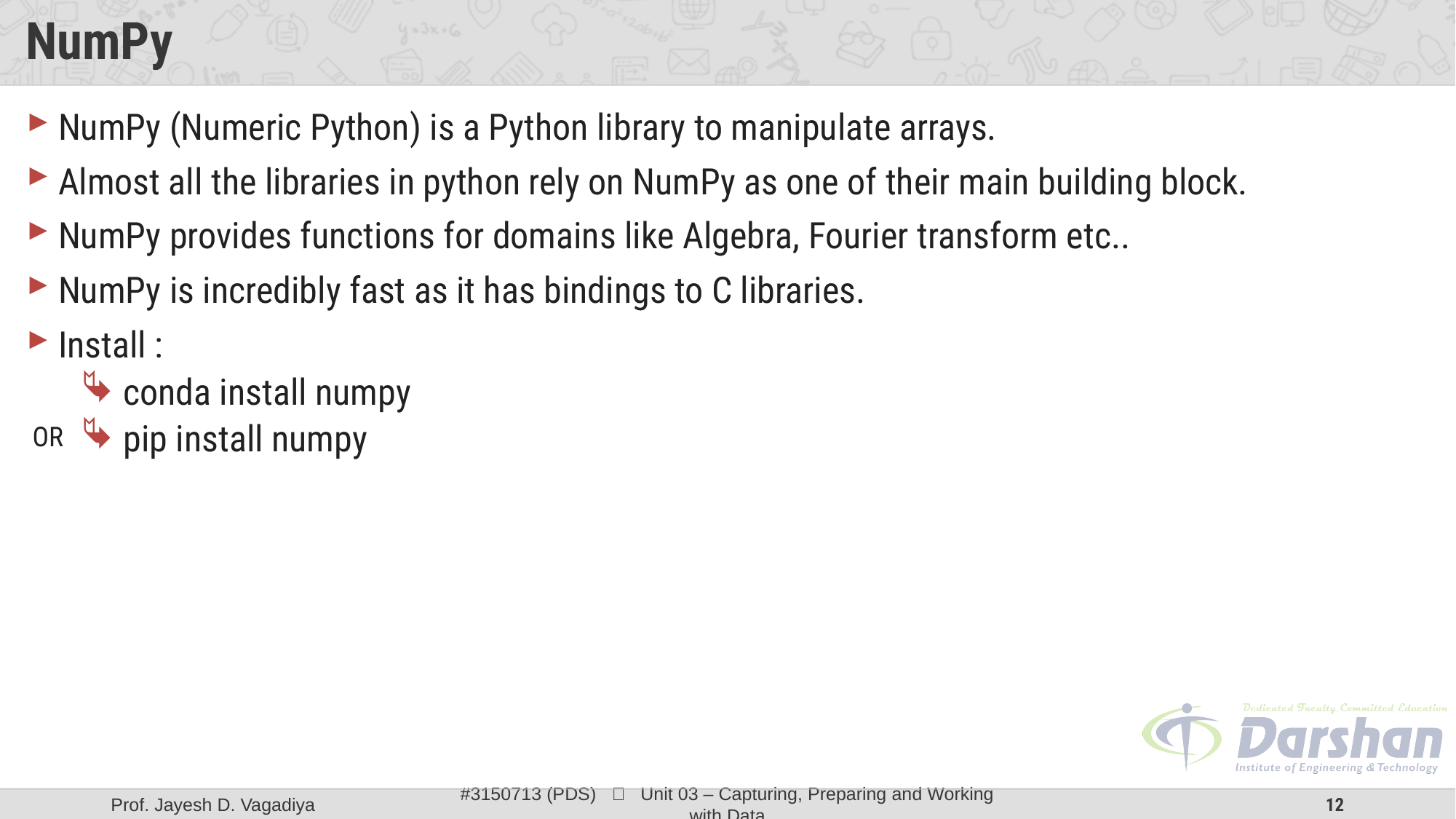

# NumPy
NumPy (Numeric Python) is a Python library to manipulate arrays.
Almost all the libraries in python rely on NumPy as one of their main building block.
NumPy provides functions for domains like Algebra, Fourier transform etc..
NumPy is incredibly fast as it has bindings to C libraries.
Install :
conda install numpy
pip install numpy
OR